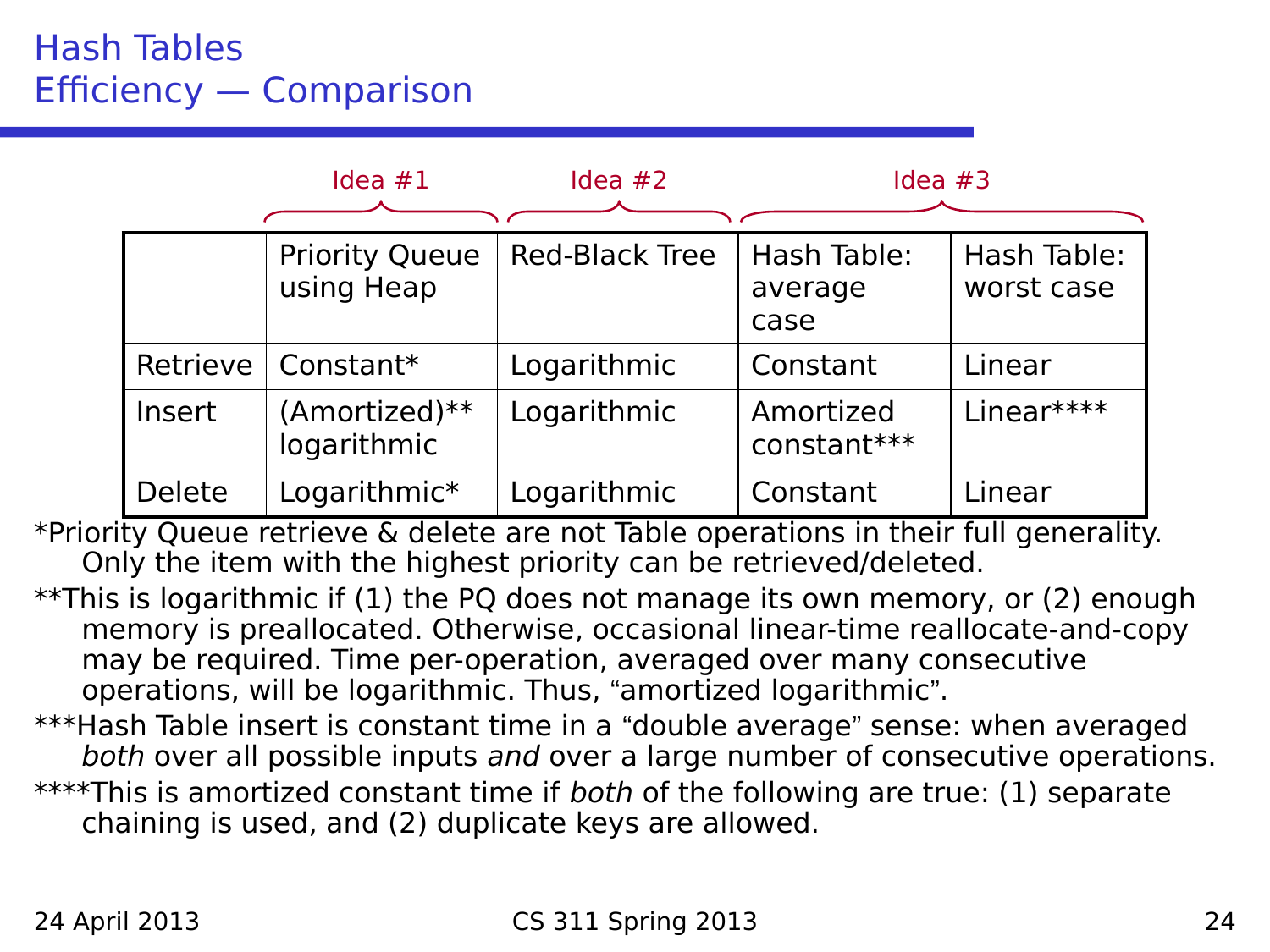

# Hash Tables Efficiency — Comparison

*Priority Queue retrieve & delete are not Table operations in their full generality. Only the item with the highest priority can be retrieved/deleted.
**This is logarithmic if (1) the PQ does not manage its own memory, or (2) enough memory is preallocated. Otherwise, occasional linear-time reallocate-and-copy may be required. Time per-operation, averaged over many consecutive operations, will be logarithmic. Thus, “amortized logarithmic”.
***Hash Table insert is constant time in a “double average” sense: when averaged both over all possible inputs and over a large number of consecutive operations.
****This is amortized constant time if both of the following are true: (1) separate chaining is used, and (2) duplicate keys are allowed.
Idea #1
Idea #2
Idea #3
|  | Priority Queue using Heap | Red-Black Tree | Hash Table: average case | Hash Table: worst case |
| --- | --- | --- | --- | --- |
| Retrieve | Constant\* | Logarithmic | Constant | Linear |
| Insert | (Amortized)\*\* logarithmic | Logarithmic | Amortized constant\*\*\* | Linear\*\*\*\* |
| Delete | Logarithmic\* | Logarithmic | Constant | Linear |
24 April 2013
CS 311 Spring 2013
24